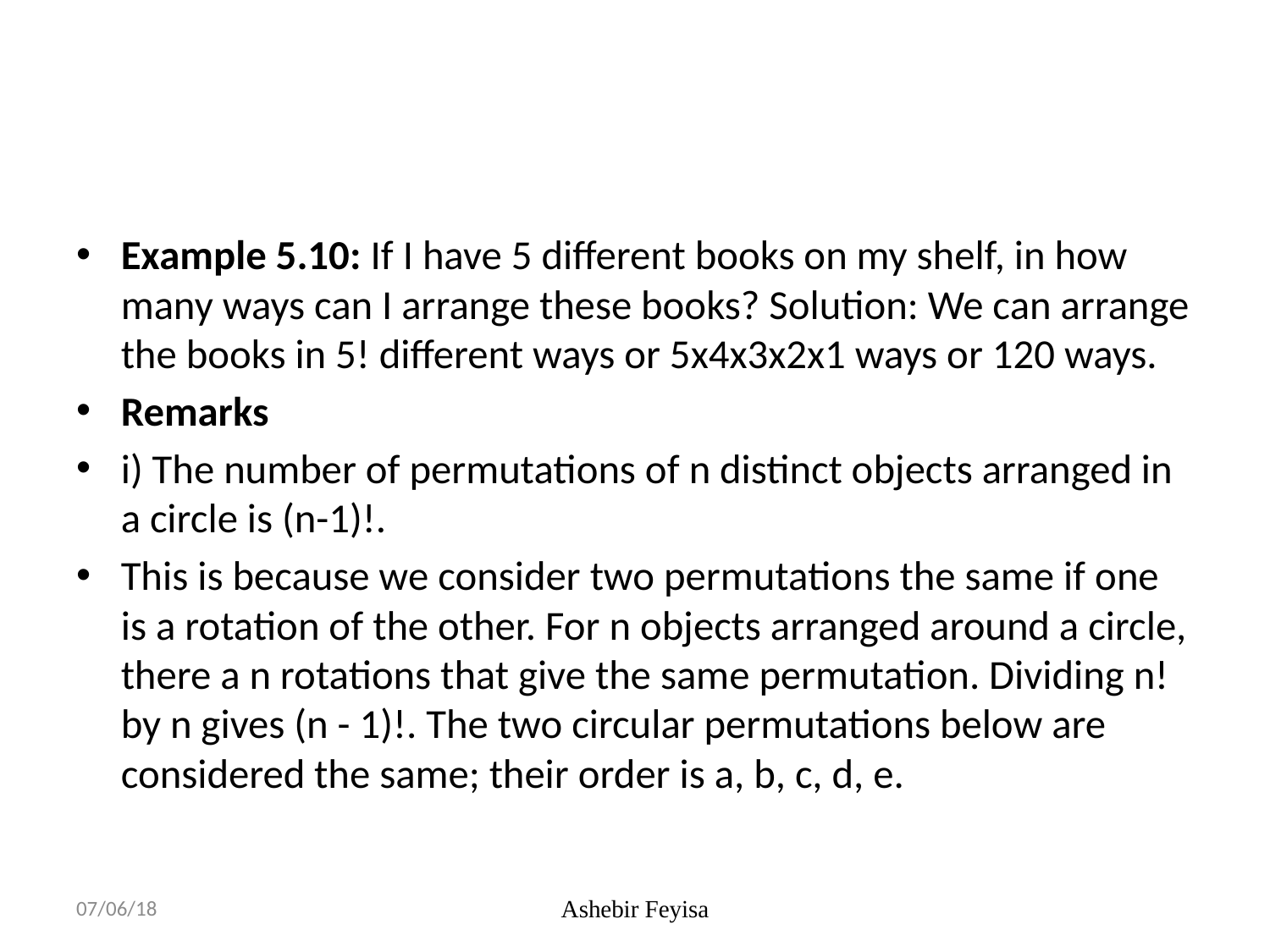

#
Example 5.10: If I have 5 different books on my shelf, in how many ways can I arrange these books? Solution: We can arrange the books in 5! different ways or 5x4x3x2x1 ways or 120 ways.
Remarks
i) The number of permutations of n distinct objects arranged in a circle is (n-1)!.
This is because we consider two permutations the same if one is a rotation of the other. For n objects arranged around a circle, there a n rotations that give the same permutation. Dividing n! by n gives (n - 1)!. The two circular permutations below are considered the same; their order is a, b, c, d, e.

07/06/18
Ashebir Feyisa